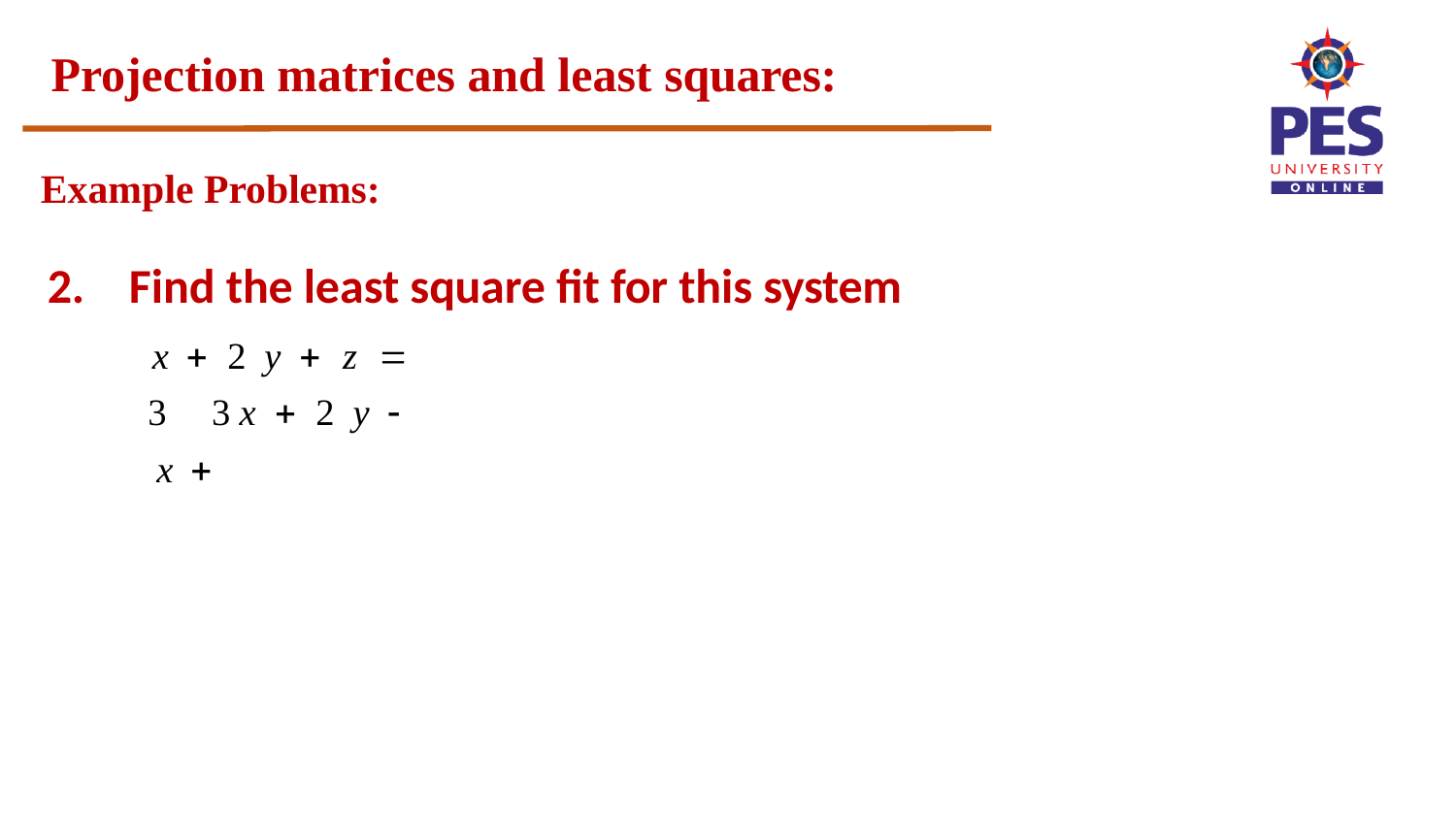

# Projection matrices and least squares:
Example Problems:

2.	Find the least square fit for this system
x + 2 y + z = 3  3x + 2 y −
x +